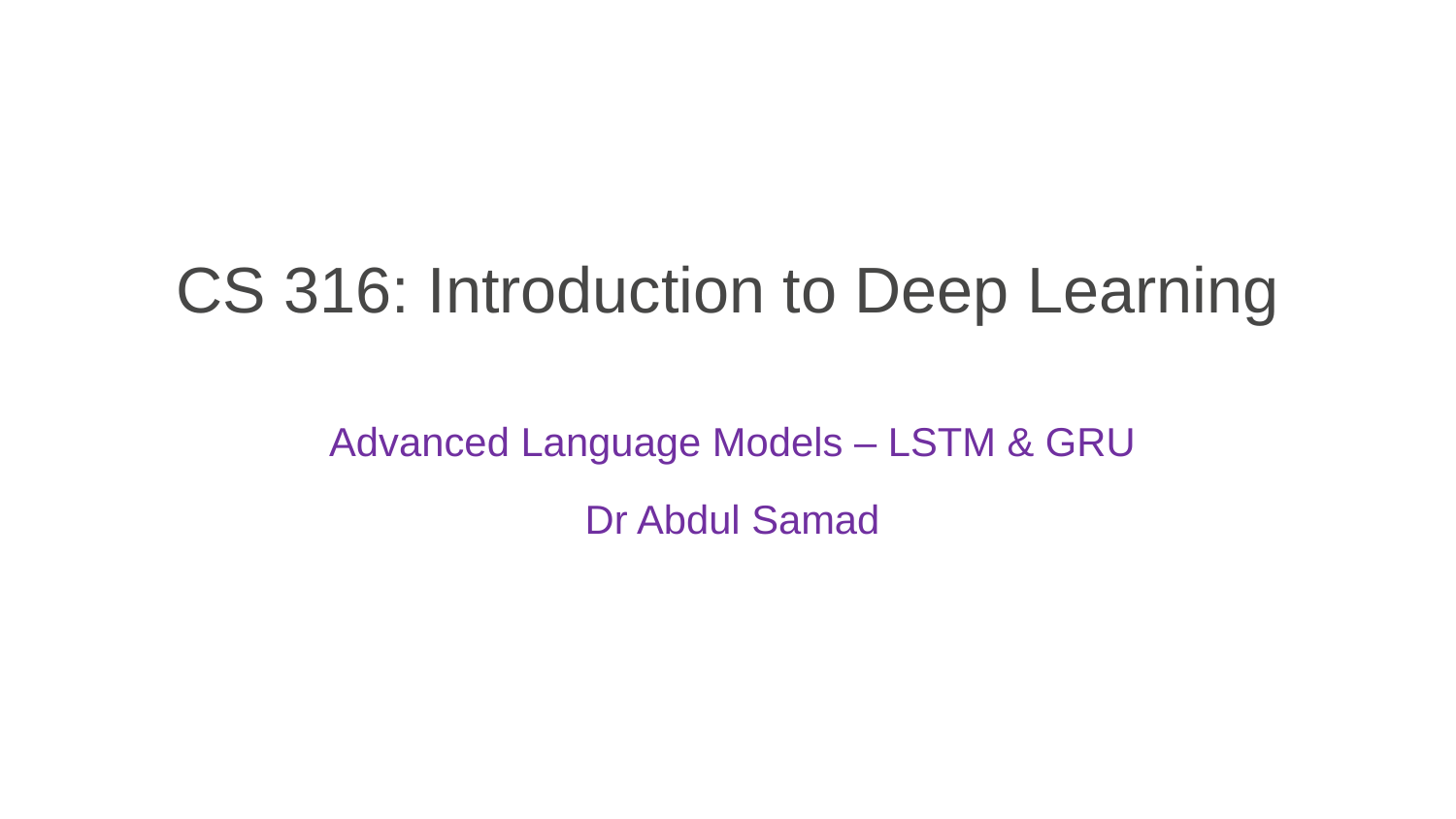

# CS 316: Introduction to Deep Learning
Advanced Language Models – LSTM & GRU

Dr Abdul Samad